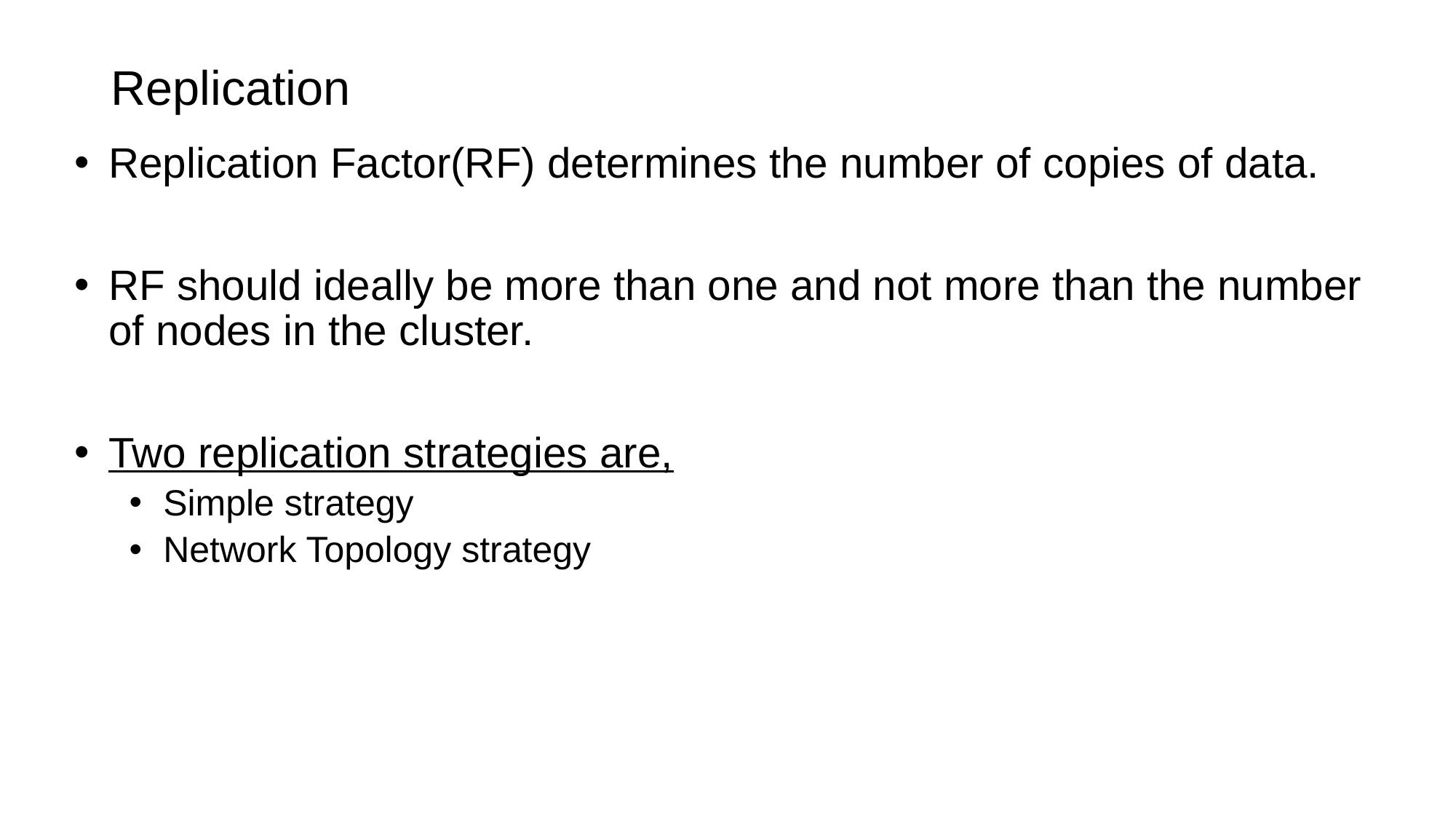

# Replication
Replication Factor(RF) determines the number of copies of data.

RF should ideally be more than one and not more than the number of nodes in the cluster.

Two replication strategies are,
Simple strategy
Network Topology strategy